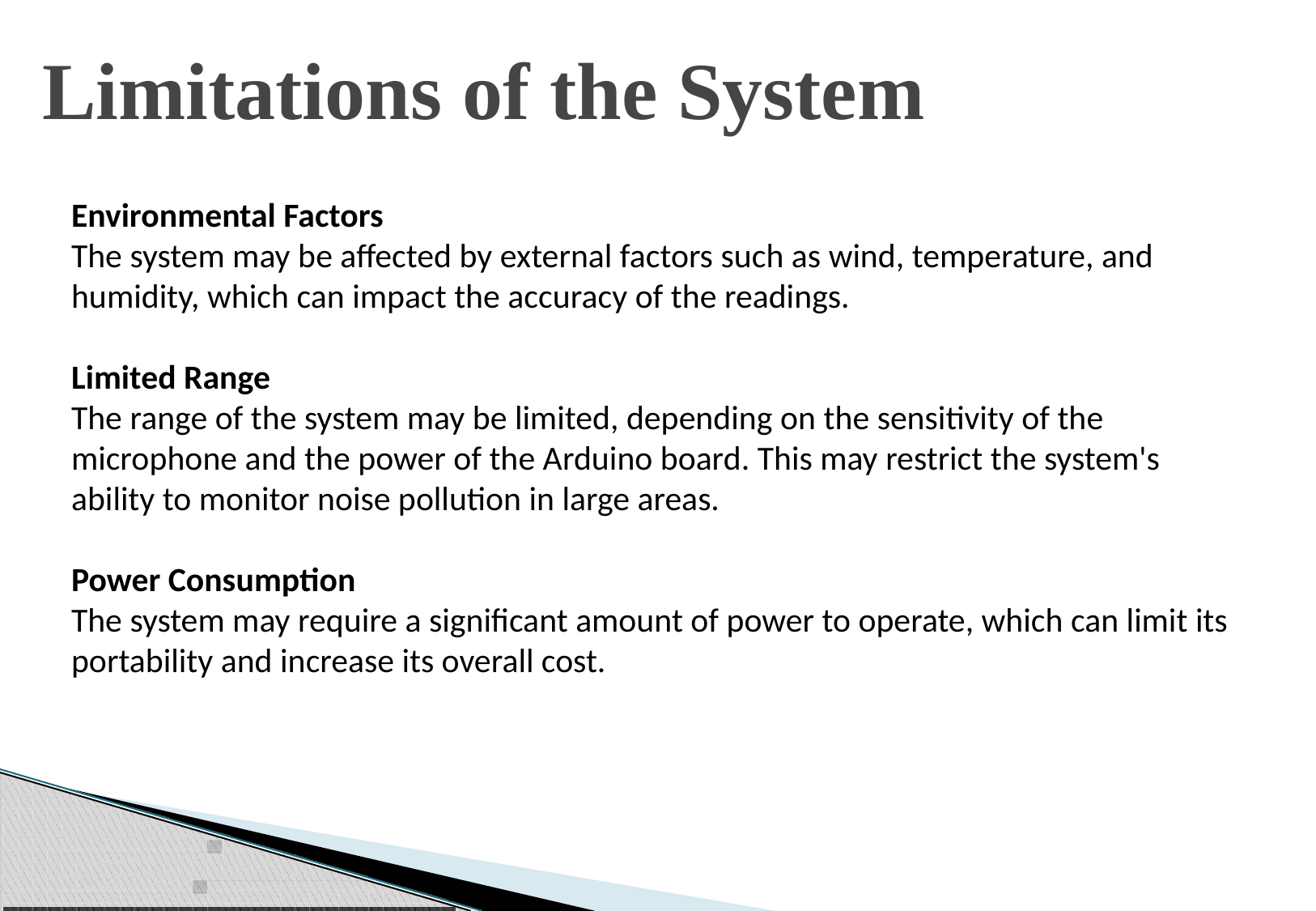

# Limitations of the System
Environmental Factors
The system may be affected by external factors such as wind, temperature, and humidity, which can impact the accuracy of the readings.
Limited Range
The range of the system may be limited, depending on the sensitivity of the microphone and the power of the Arduino board. This may restrict the system's ability to monitor noise pollution in large areas.
Power Consumption
The system may require a significant amount of power to operate, which can limit its portability and increase its overall cost.